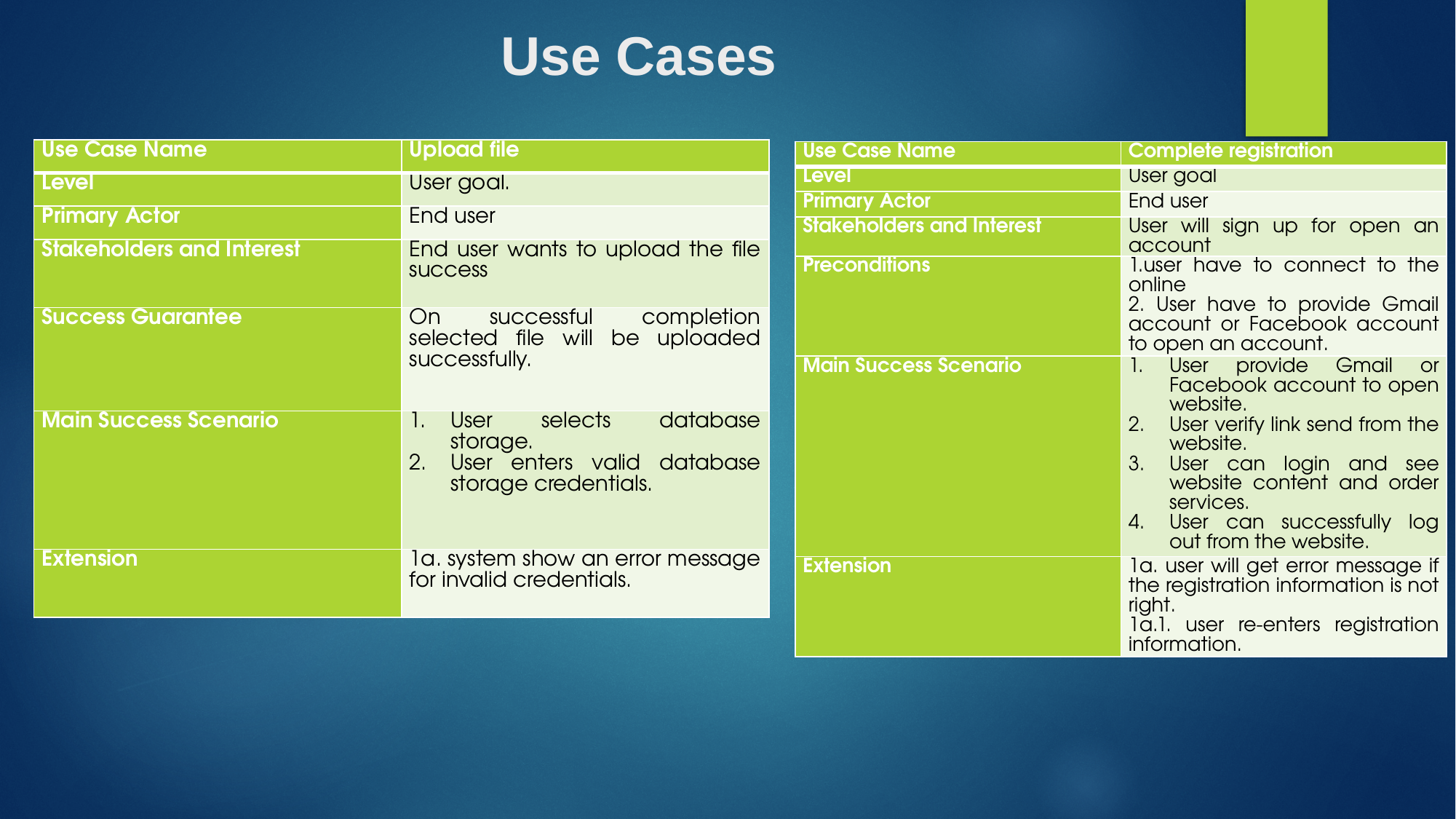

Use Cases
| Use Case Name | Upload file |
| --- | --- |
| Level | User goal. |
| Primary Actor | End user |
| Stakeholders and Interest | End user wants to upload the file success |
| Success Guarantee | On successful completion selected file will be uploaded successfully. |
| Main Success Scenario | User selects database storage. User enters valid database storage credentials. |
| Extension | 1a. system show an error message for invalid credentials. |
| Use Case Name | Complete registration |
| --- | --- |
| Level | User goal |
| Primary Actor | End user |
| Stakeholders and Interest | User will sign up for open an account |
| Preconditions | 1.user have to connect to the online 2. User have to provide Gmail account or Facebook account to open an account. |
| Main Success Scenario | User provide Gmail or Facebook account to open website. User verify link send from the website. User can login and see website content and order services. User can successfully log out from the website. |
| Extension | 1a. user will get error message if the registration information is not right. 1a.1. user re-enters registration information. |